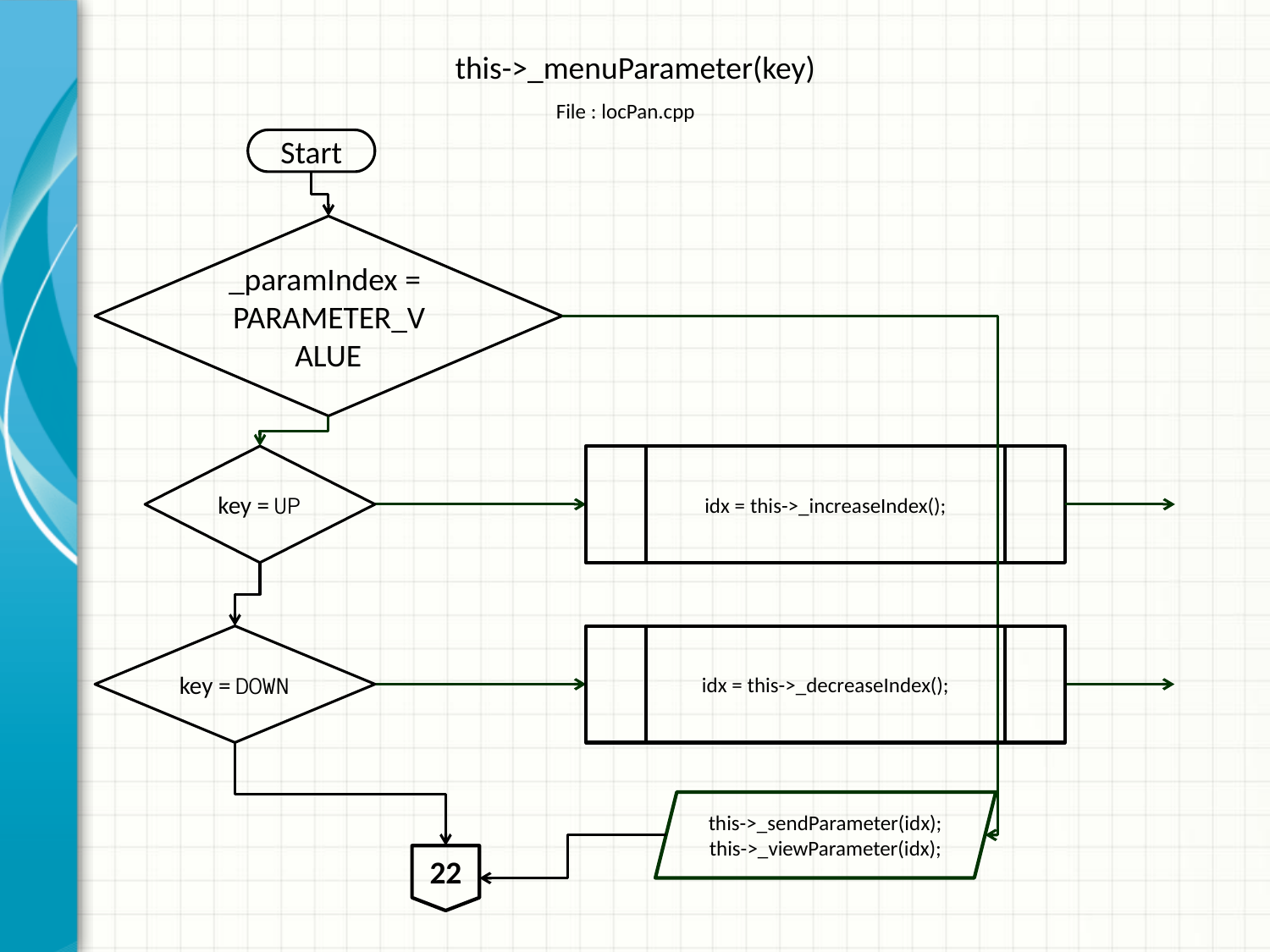

# this->_menuParameter(key)
File : locPan.cpp
Start
_paramIndex = PARAMETER_VALUE
key = UP
idx = this->_increaseIndex();
idx = this->_decreaseIndex();
key = DOWN
this->_sendParameter(idx);
this->_viewParameter(idx);
22